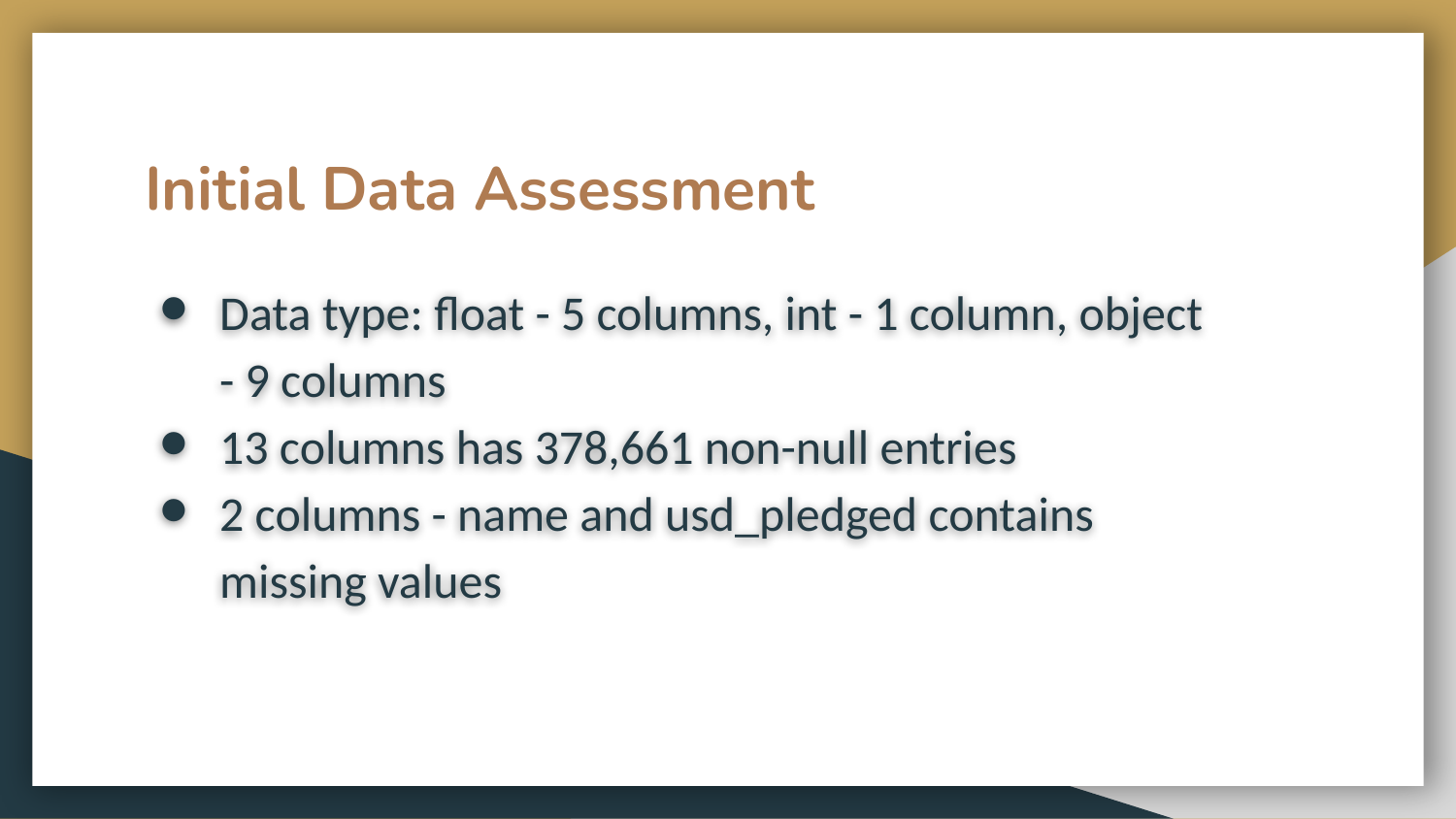

# Initial Data Assessment
Data type: float - 5 columns, int - 1 column, object - 9 columns
13 columns has 378,661 non-null entries
2 columns - name and usd_pledged contains missing values